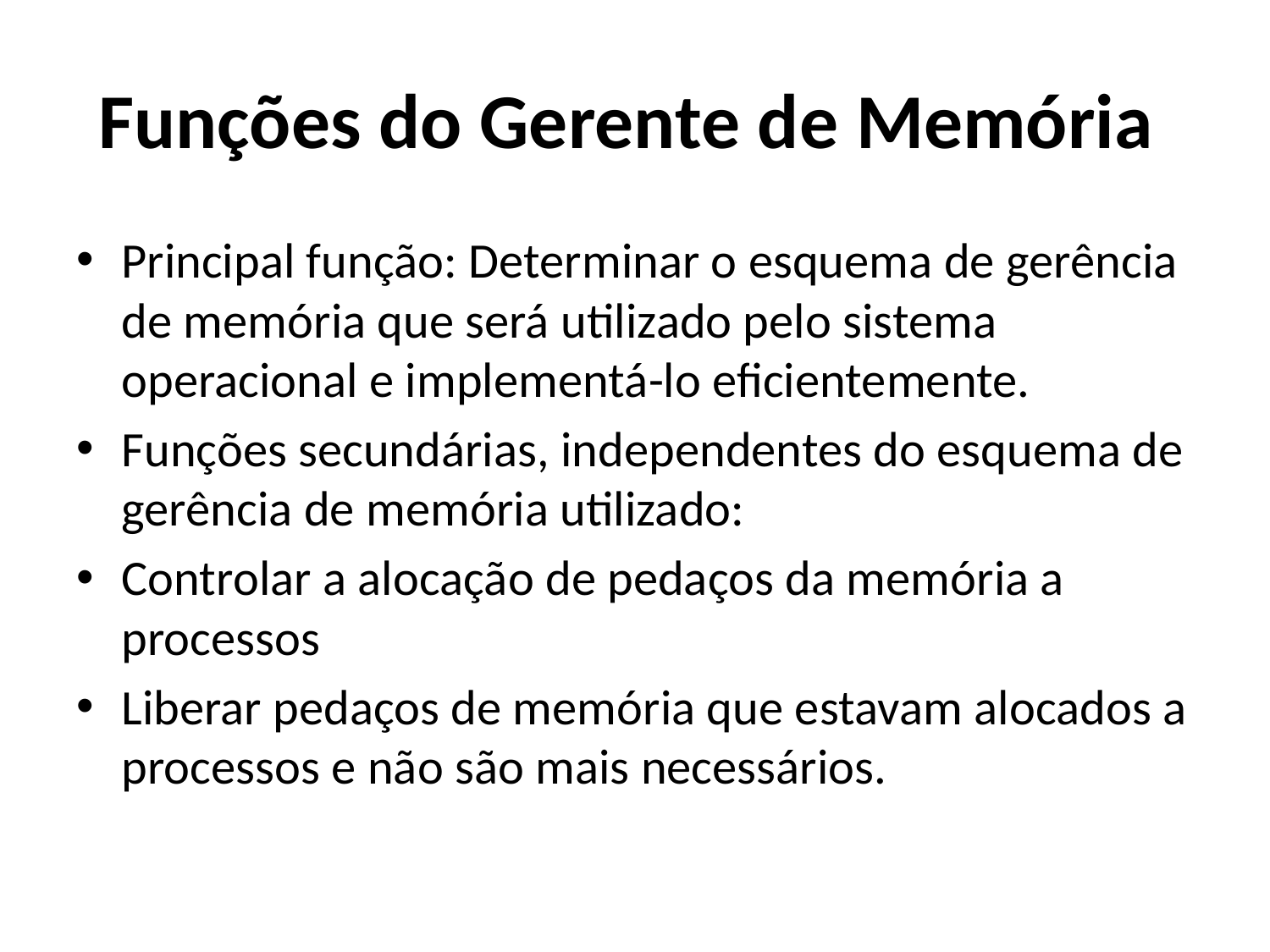

# Funções do Gerente de Memória
Principal função: Determinar o esquema de gerência de memória que será utilizado pelo sistema operacional e implementá-lo eficientemente.
Funções secundárias, independentes do esquema de gerência de memória utilizado:
Controlar a alocação de pedaços da memória a processos
Liberar pedaços de memória que estavam alocados a processos e não são mais necessários.